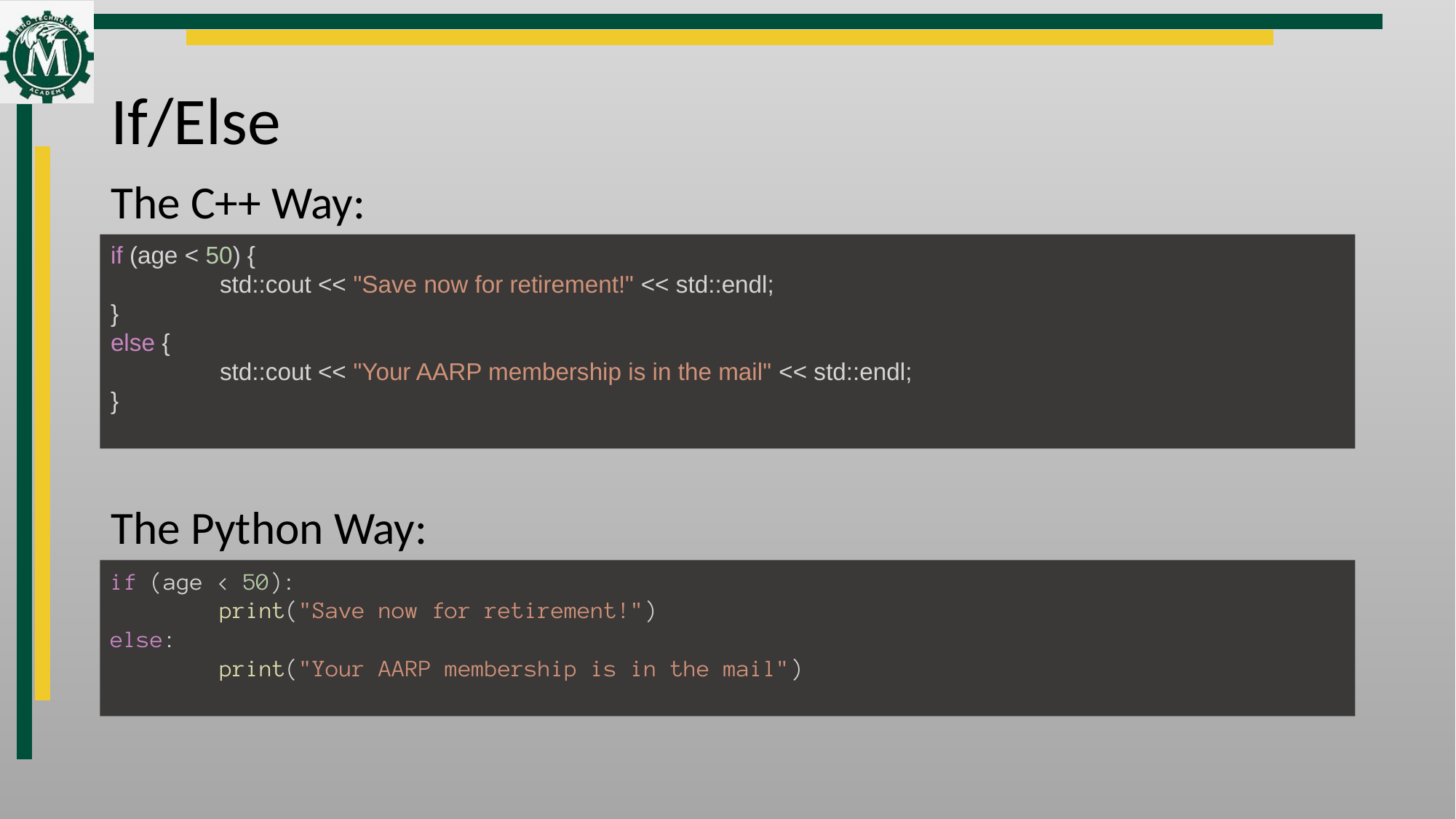

# If/Else
The C++ Way:
if (age < 50) {
	std::cout << "Save now for retirement!" << std::endl;
}
else {
	std::cout << "Your AARP membership is in the mail" << std::endl;
}

The Python Way:
if (age < 50):
	print("Save now for retirement!")
else:
	print("Your AARP membership is in the mail")